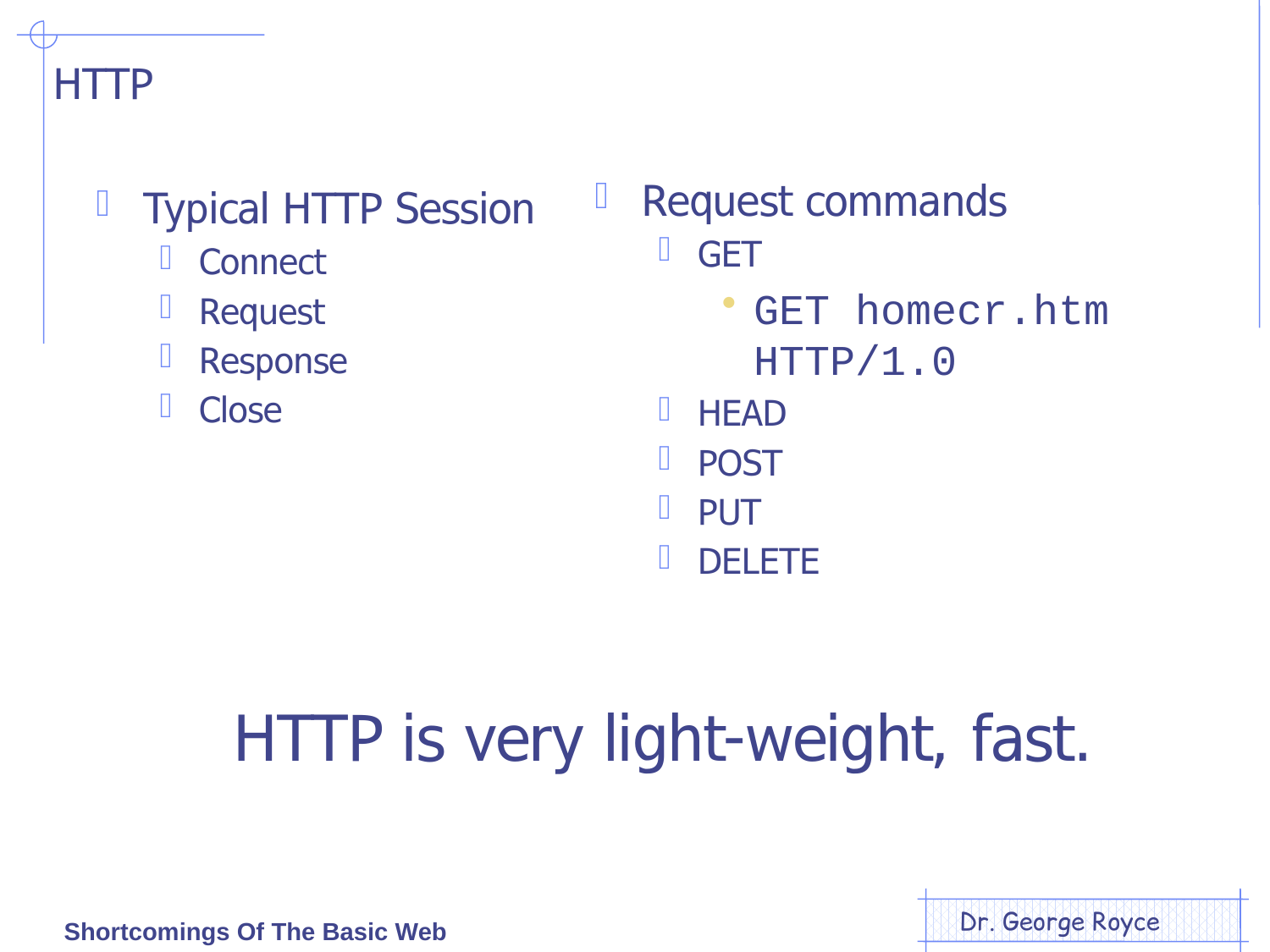

# HTTP
Request commands
GET
GET homecr.htm HTTP/1.0
HEAD
POST
PUT
DELETE
Typical HTTP Session
Connect
Request
Response
Close
HTTP is very light-weight, fast.
Dr. George Royce
Shortcomings Of The Basic Web